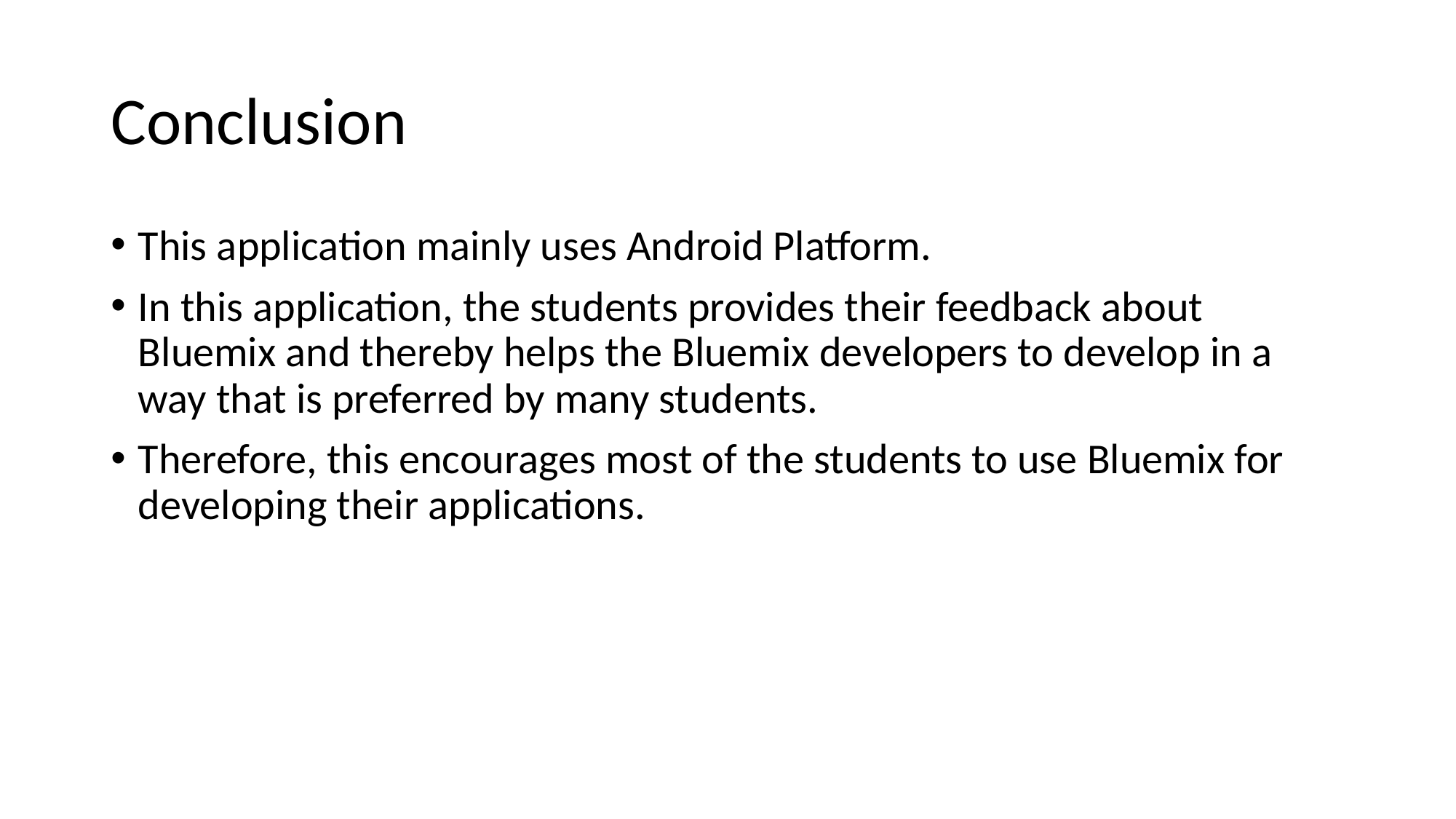

# Conclusion
This application mainly uses Android Platform.
In this application, the students provides their feedback about Bluemix and thereby helps the Bluemix developers to develop in a way that is preferred by many students.
Therefore, this encourages most of the students to use Bluemix for developing their applications.